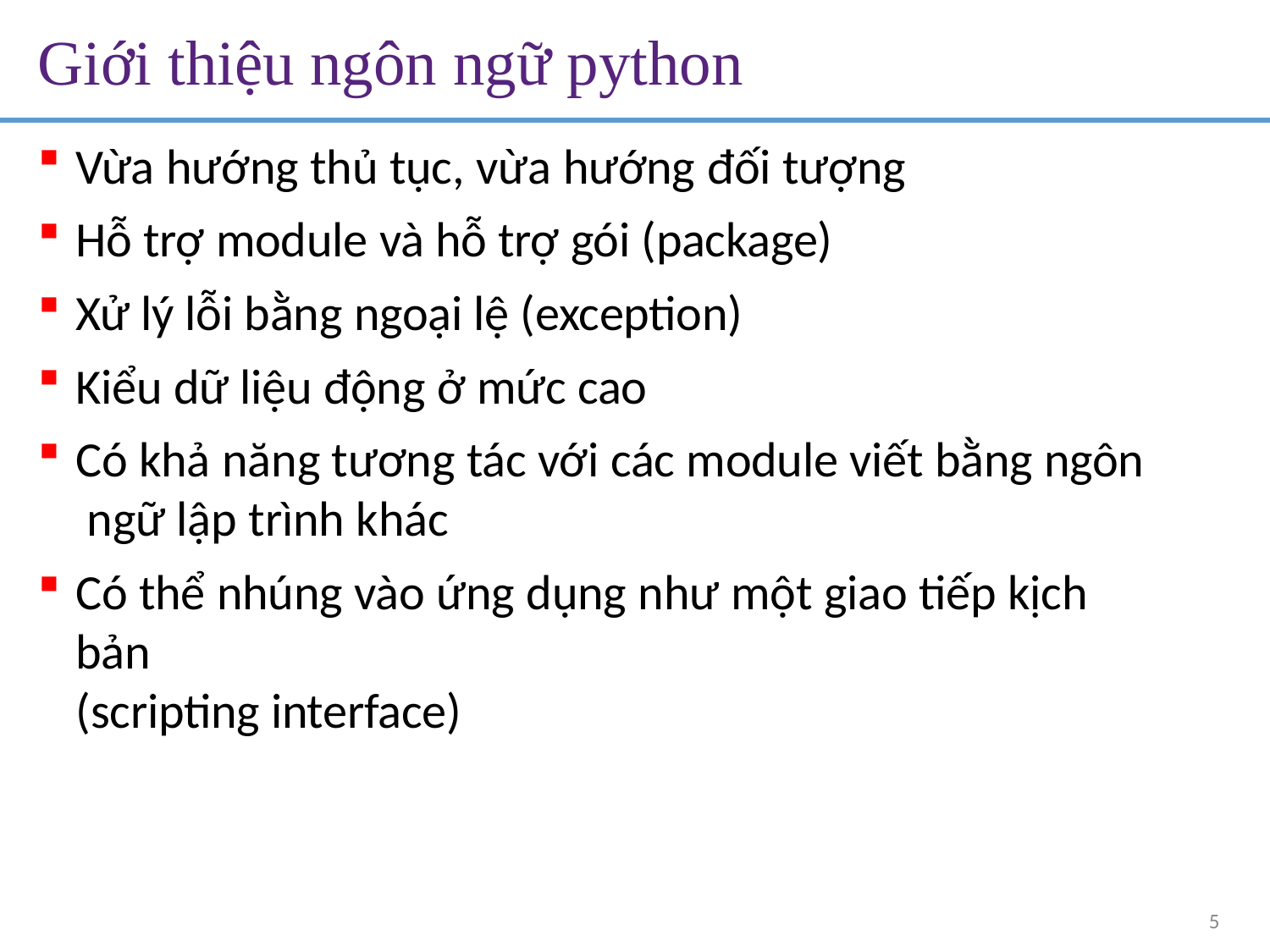

# Giới thiệu ngôn ngữ python
Vừa hướng thủ tục, vừa hướng đối tượng
Hỗ trợ module và hỗ trợ gói (package)
Xử lý lỗi bằng ngoại lệ (exception)
Kiểu dữ liệu động ở mức cao
Có khả năng tương tác với các module viết bằng ngôn  ngữ lập trình khác
Có thể nhúng vào ứng dụng như một giao tiếp kịch bản
(scripting interface)
5